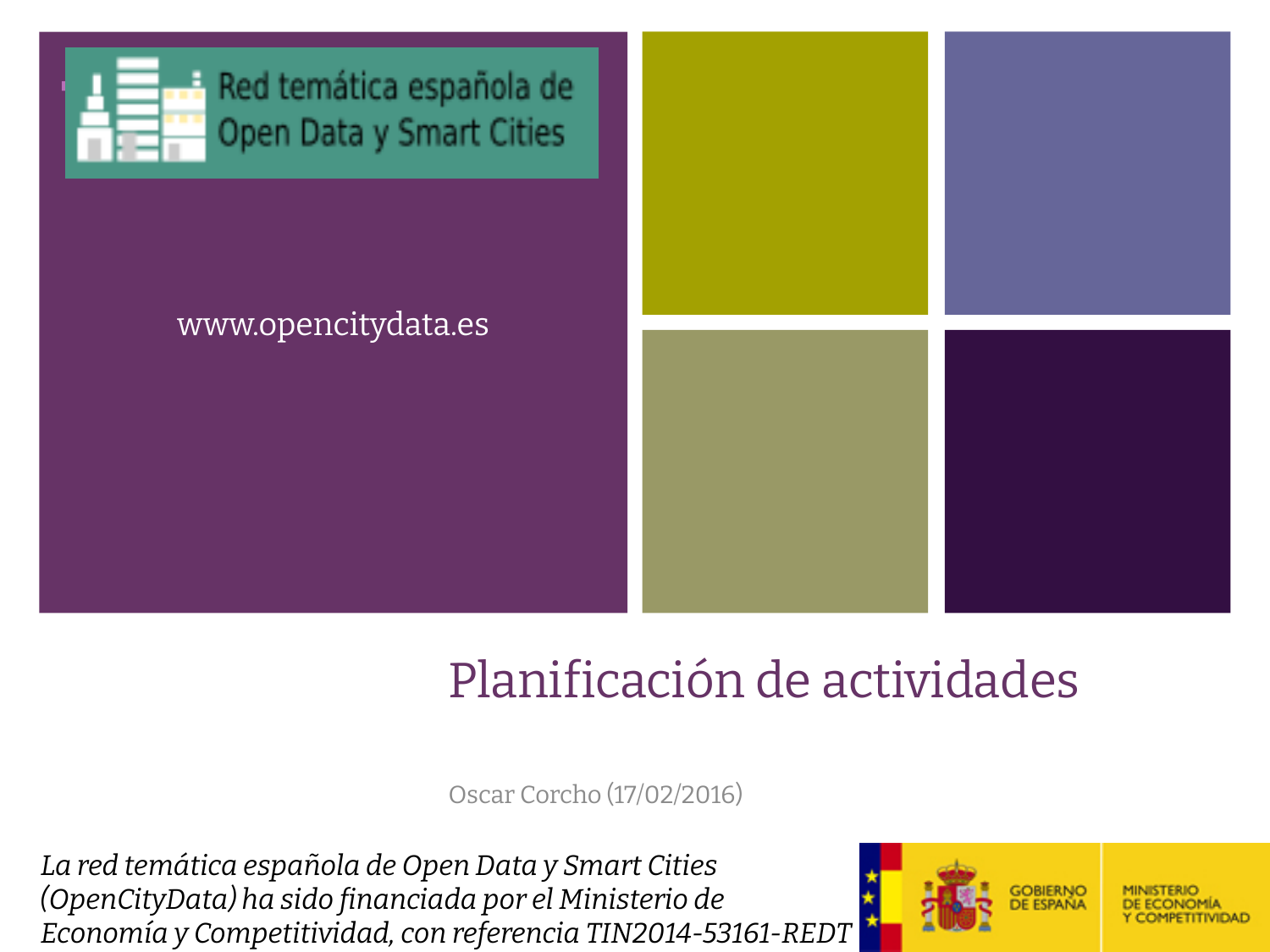

# Planificación de actividades
Oscar Corcho (17/02/2016)